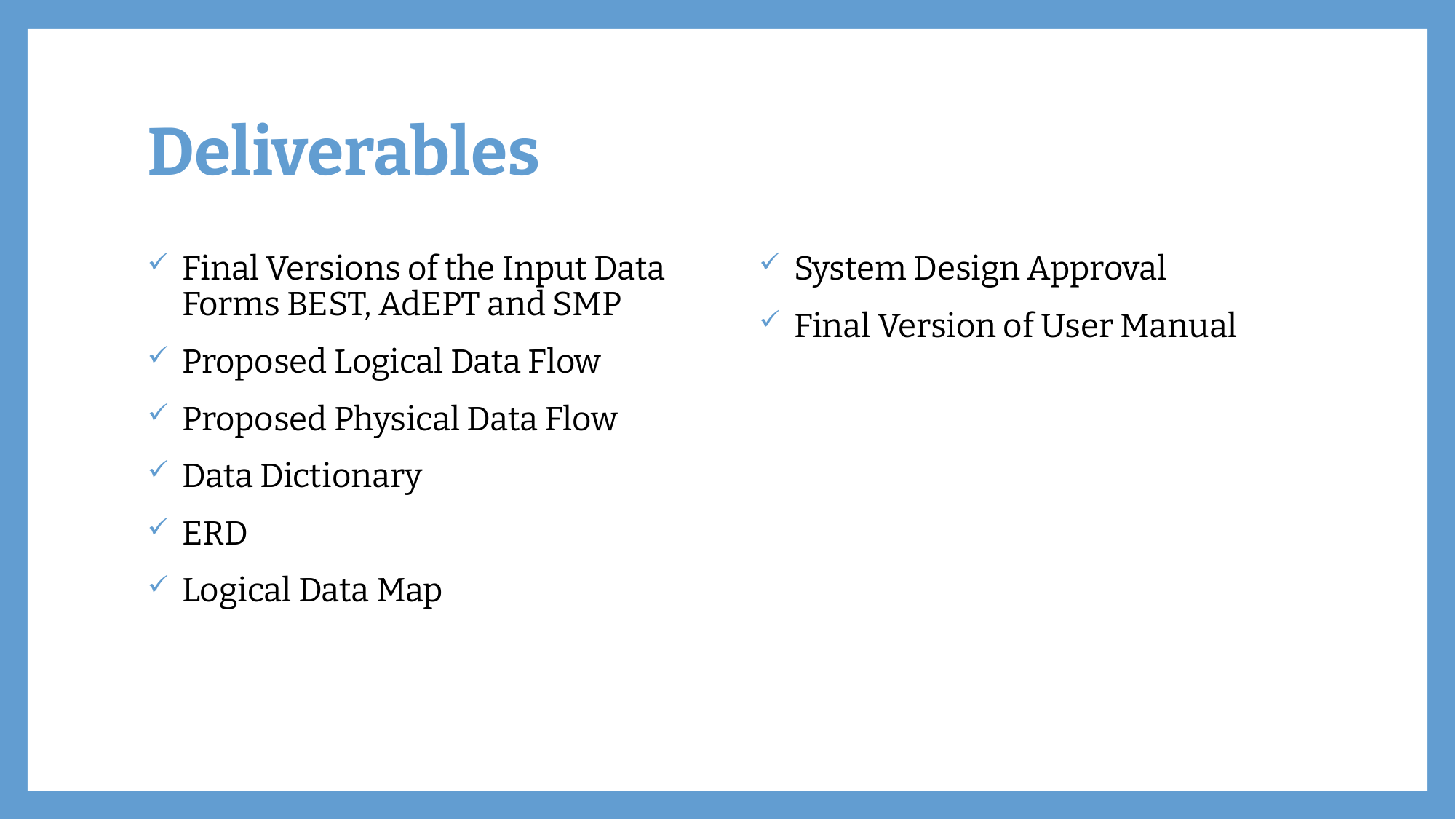

# Deliverables
Final Versions of the Input Data Forms BEST, AdEPT and SMP
Proposed Logical Data Flow
Proposed Physical Data Flow
Data Dictionary
ERD
Logical Data Map
System Design Approval
Final Version of User Manual